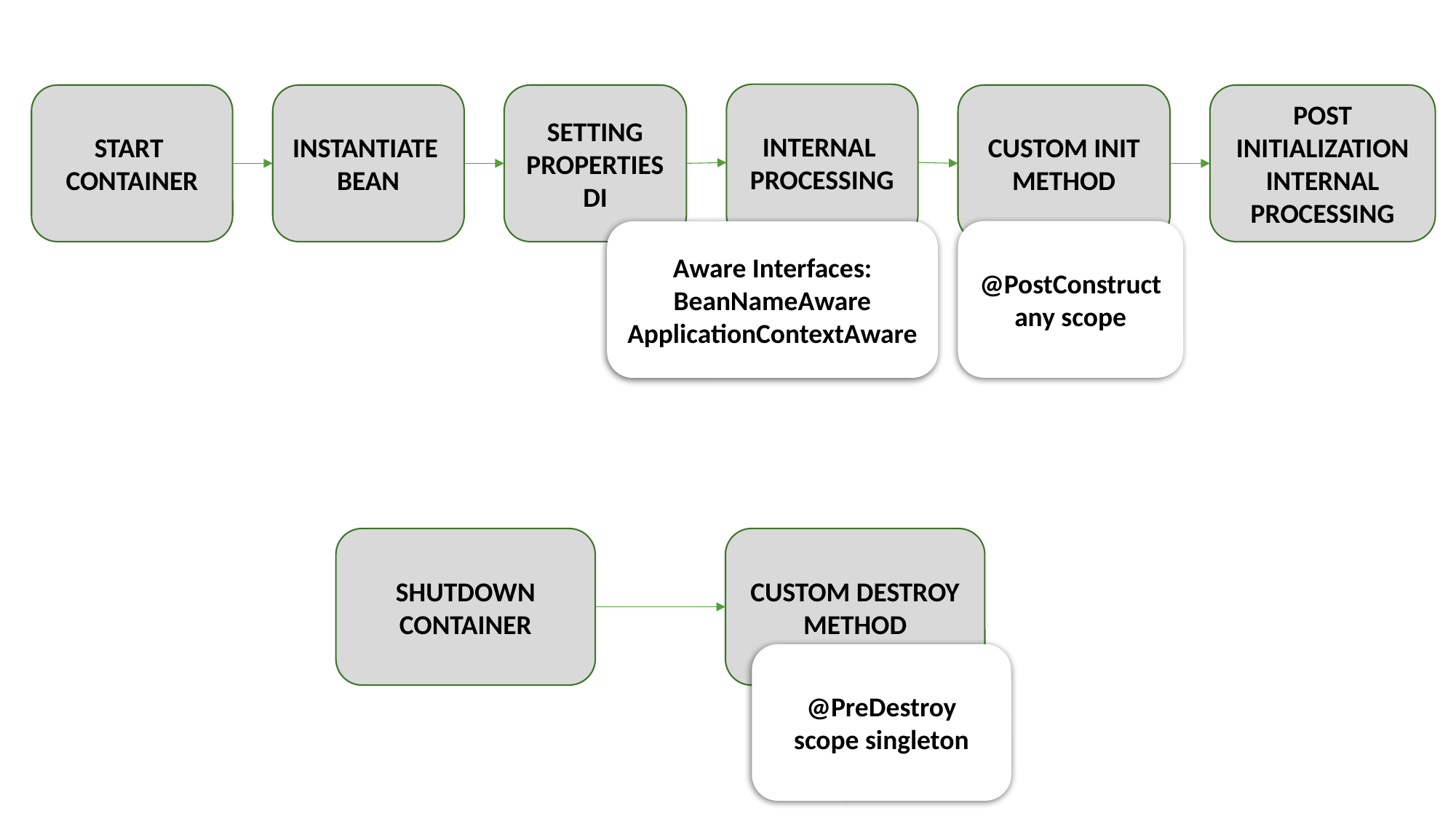

INTERNAL  PROCESSING
START
CONTAINER
INSTANTIATE
BEAN
SETTING PROPERTIES DI
CUSTOM INIT METHOD
POST INITIALIZATION INTERNAL PROCESSING
@PostConstruct
any scope
Aware Interfaces:
BeanNameAware
ApplicationContextAware
SHUTDOWN CONTAINER
CUSTOM DESTROY METHOD
@PreDestroy
scope singleton